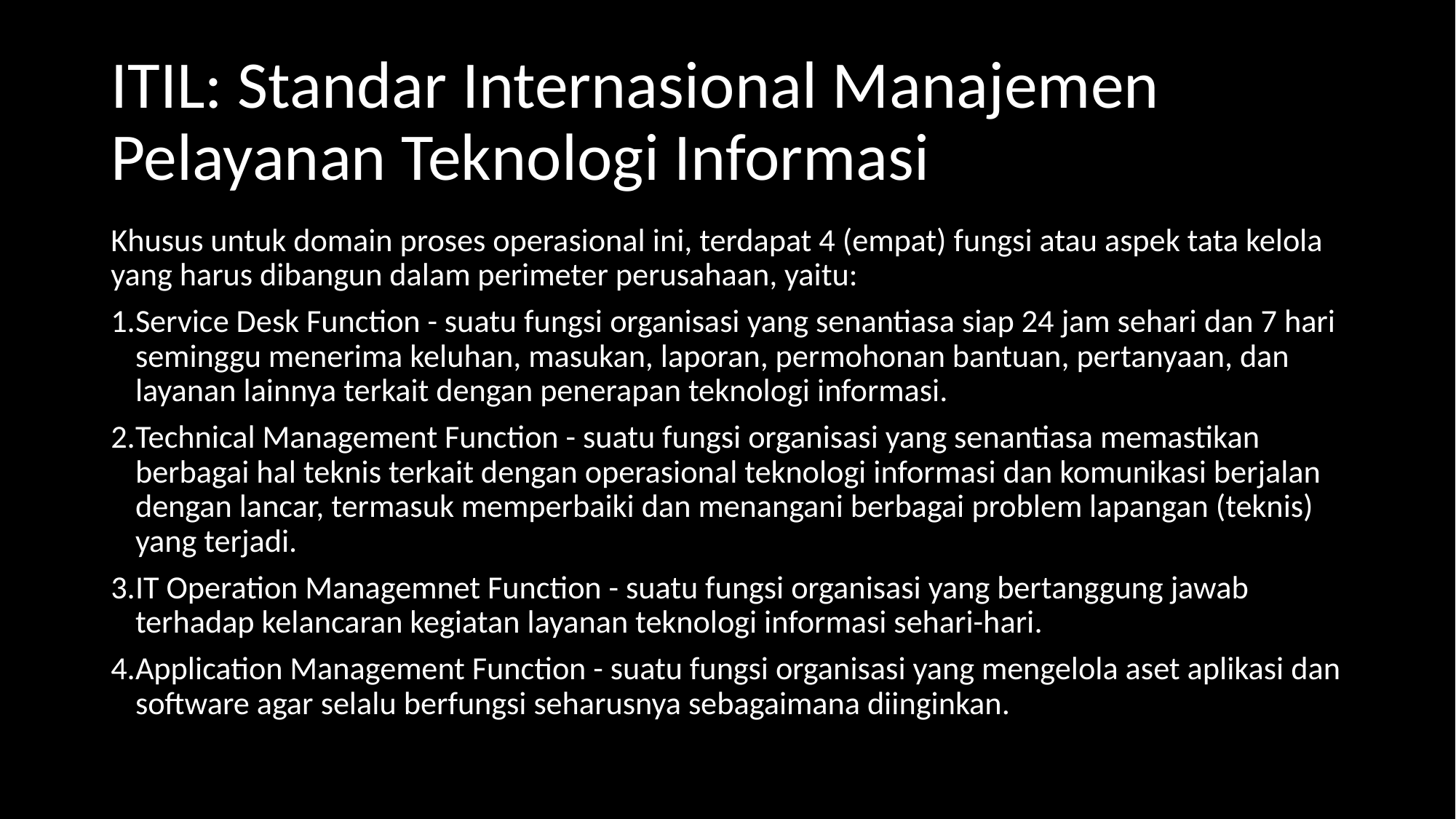

# ITIL: Standar Internasional Manajemen Pelayanan Teknologi Informasi
Khusus untuk domain proses operasional ini, terdapat 4 (empat) fungsi atau aspek tata kelola yang harus dibangun dalam perimeter perusahaan, yaitu:
Service Desk Function - suatu fungsi organisasi yang senantiasa siap 24 jam sehari dan 7 hari seminggu menerima keluhan, masukan, laporan, permohonan bantuan, pertanyaan, dan layanan lainnya terkait dengan penerapan teknologi informasi.
Technical Management Function - suatu fungsi organisasi yang senantiasa memastikan berbagai hal teknis terkait dengan operasional teknologi informasi dan komunikasi berjalan dengan lancar, termasuk memperbaiki dan menangani berbagai problem lapangan (teknis) yang terjadi.
IT Operation Managemnet Function - suatu fungsi organisasi yang bertanggung jawab terhadap kelancaran kegiatan layanan teknologi informasi sehari-hari.
Application Management Function - suatu fungsi organisasi yang mengelola aset aplikasi dan software agar selalu berfungsi seharusnya sebagaimana diinginkan.